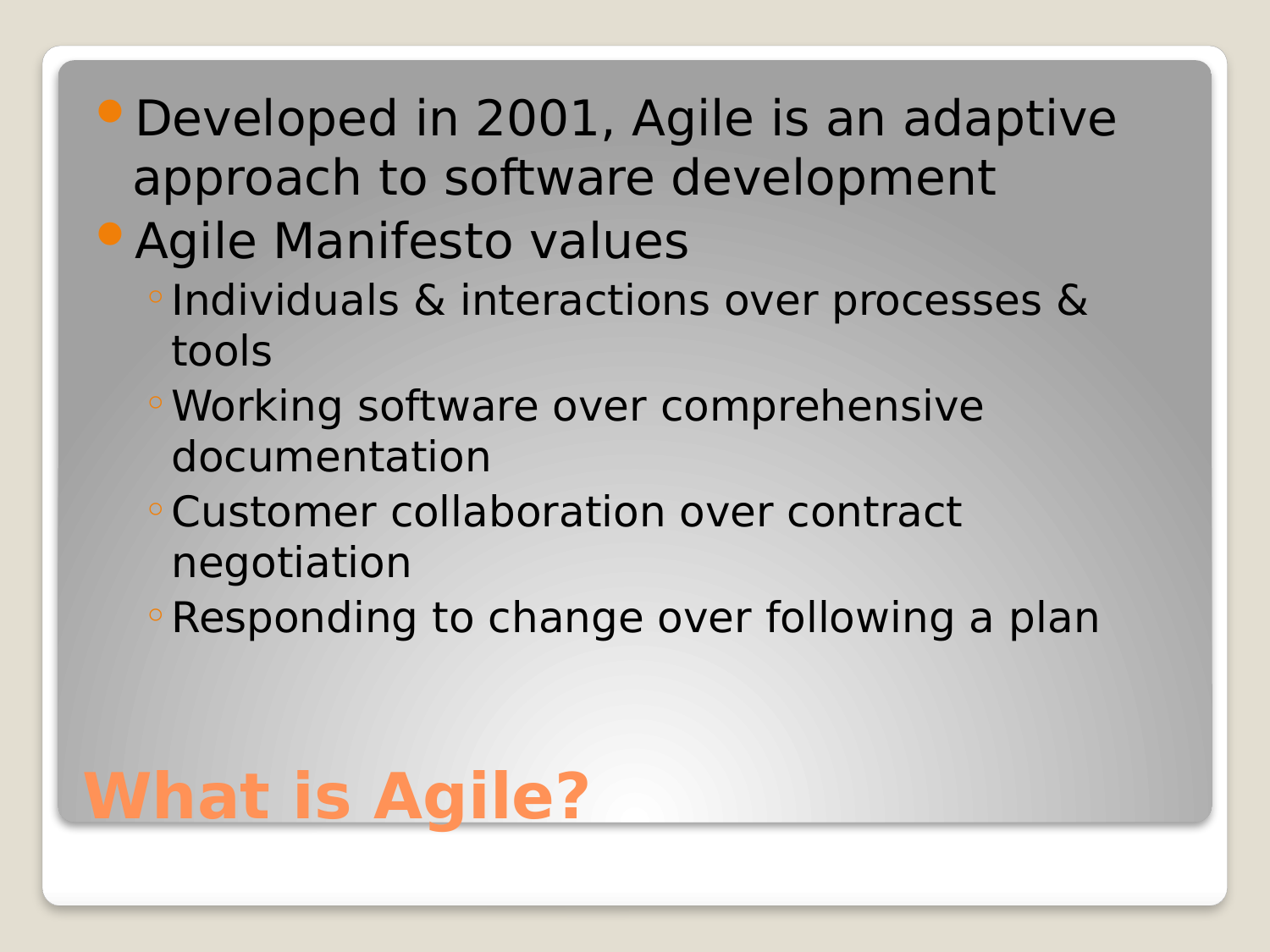

Developed in 2001, Agile is an adaptive approach to software development
Agile Manifesto values
Individuals & interactions over processes & tools
Working software over comprehensive documentation
Customer collaboration over contract negotiation
Responding to change over following a plan
# What is Agile?